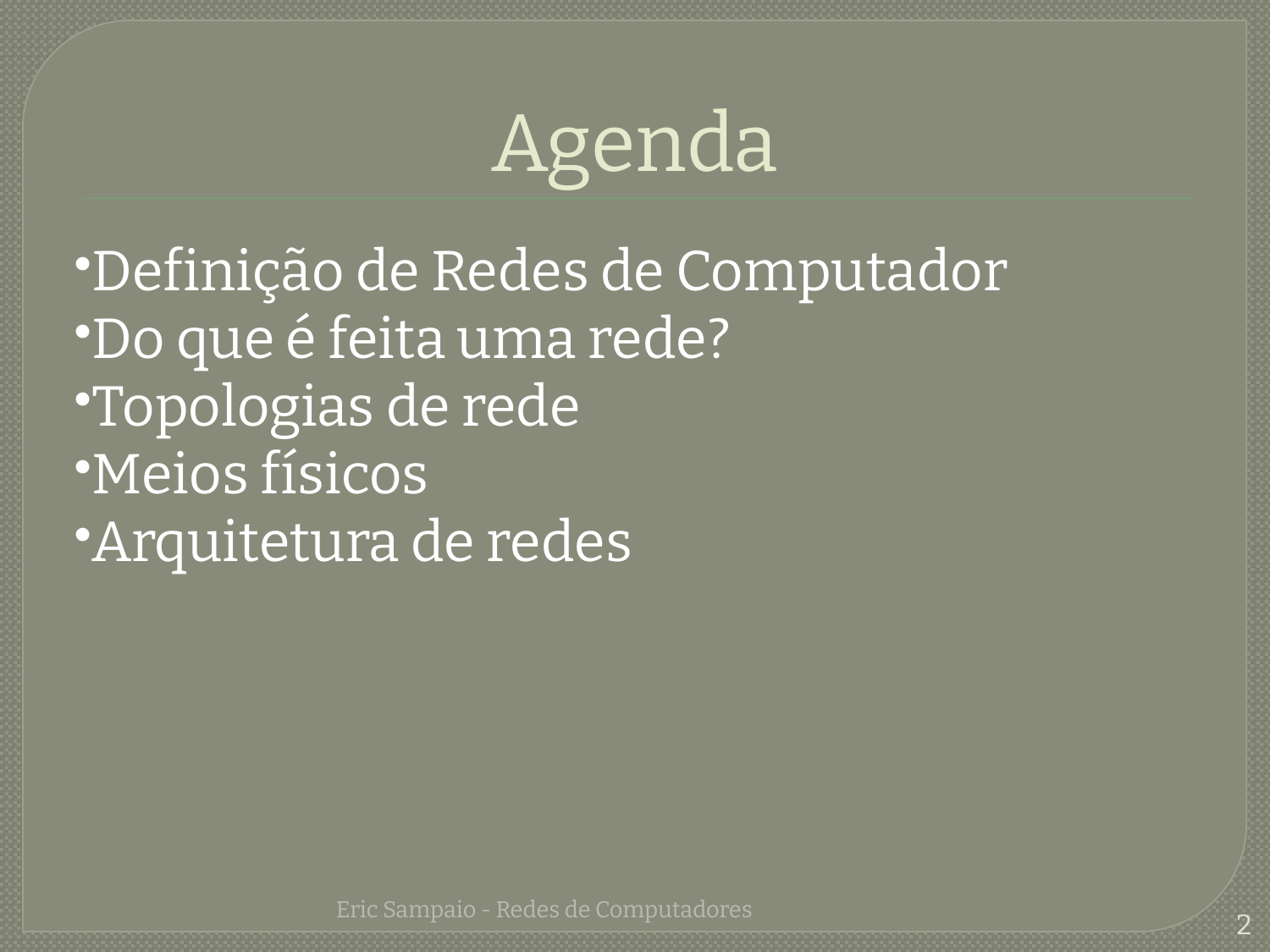

Agenda
Definição de Redes de Computador
Do que é feita uma rede?
Topologias de rede
Meios físicos
Arquitetura de redes

Eric Sampaio - Redes de Computadores
2